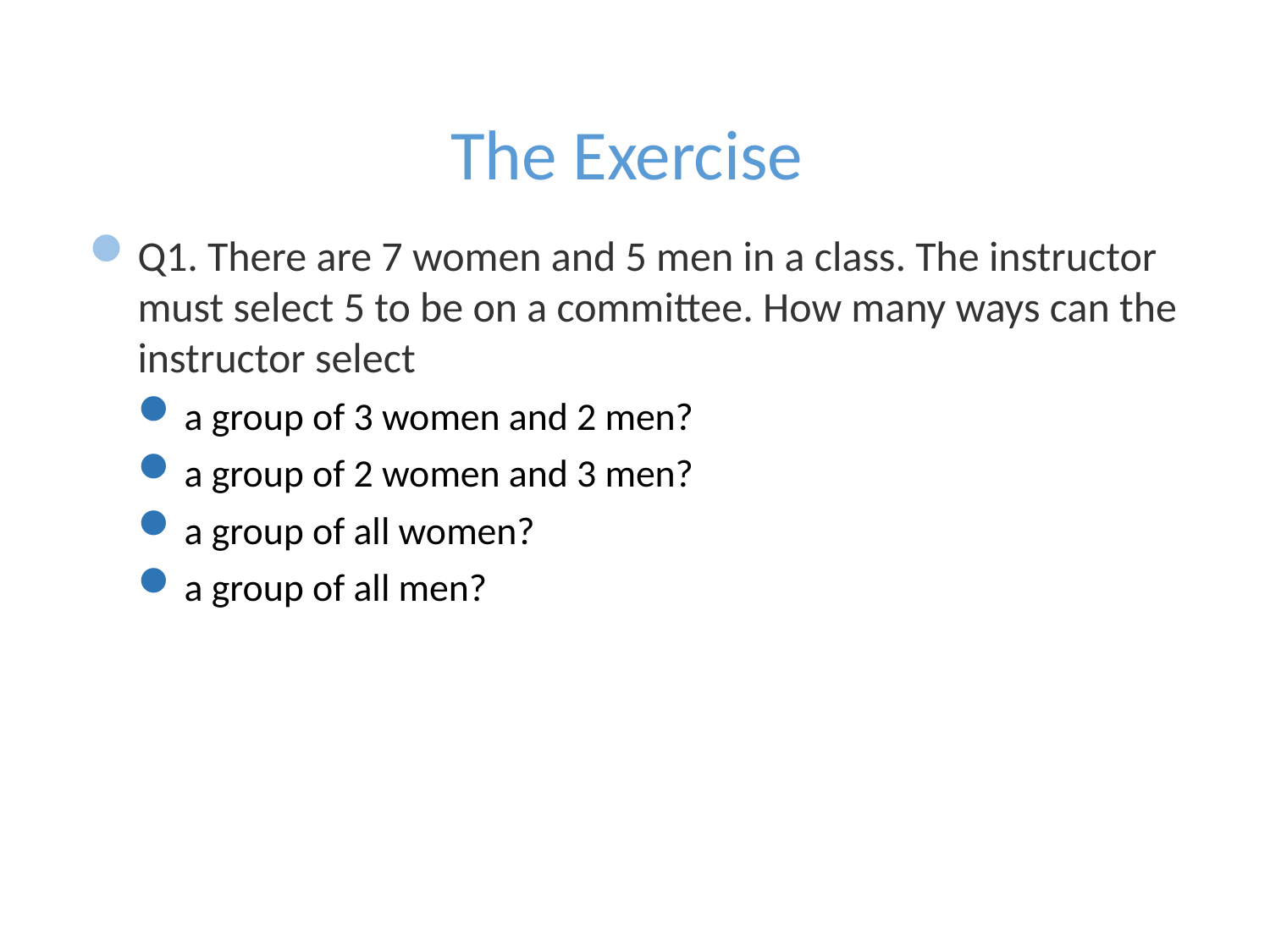

# The Exercise
Q1. There are 7 women and 5 men in a class. The instructor must select 5 to be on a committee. How many ways can the instructor select
a group of 3 women and 2 men?
a group of 2 women and 3 men?
a group of all women?
a group of all men?

1/14/24
39